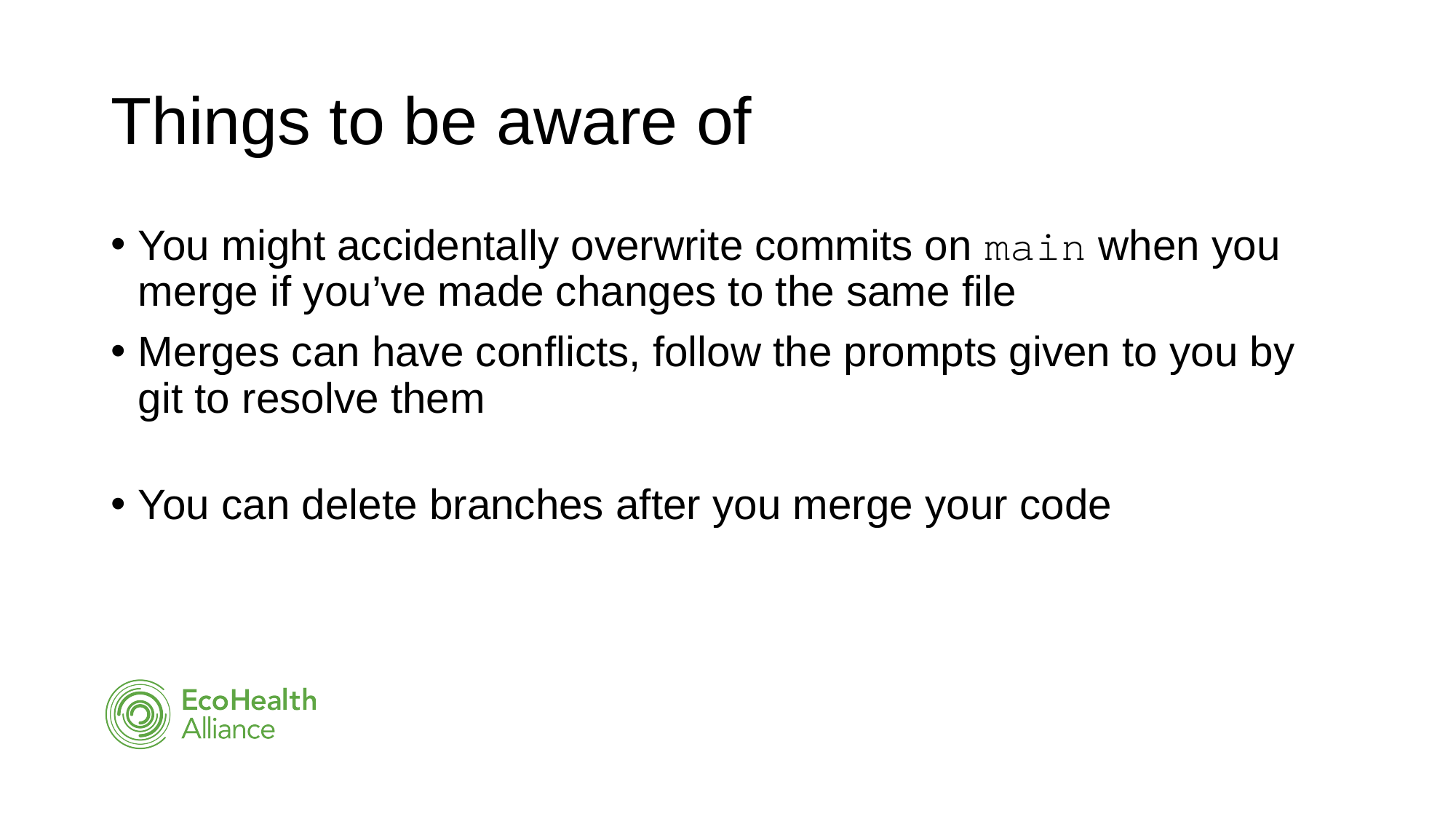

# Things to be aware of
You might accidentally overwrite commits on main when you merge if you’ve made changes to the same file
Merges can have conflicts, follow the prompts given to you by git to resolve them
You can delete branches after you merge your code